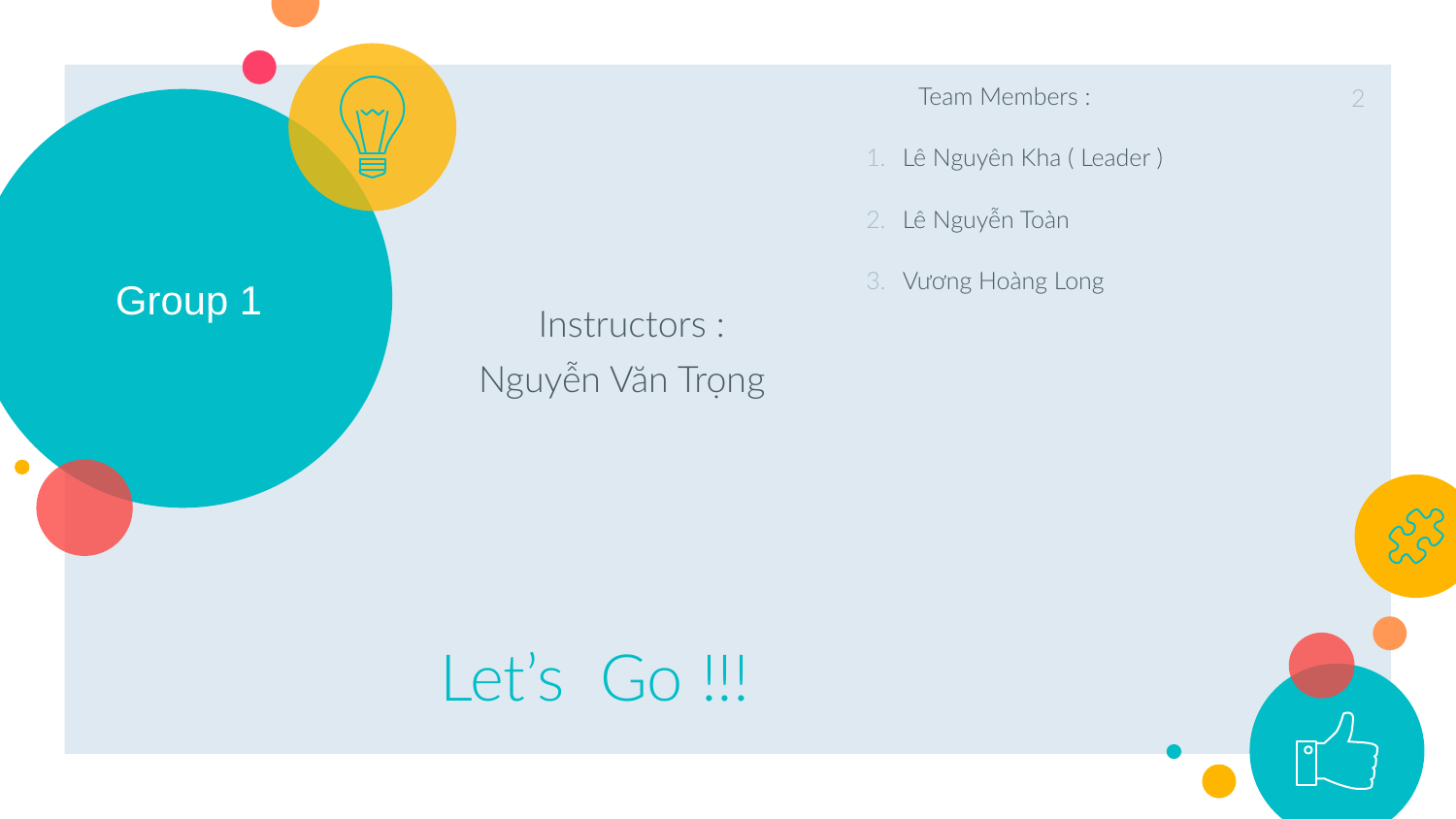

Team Members :
Lê Nguyên Kha ( Leader )
Lê Nguyễn Toàn
Vương Hoàng Long
2
# Group 1

              Instructors :
        Nguyễn Văn Trọng
                    Let’s  Go !!!